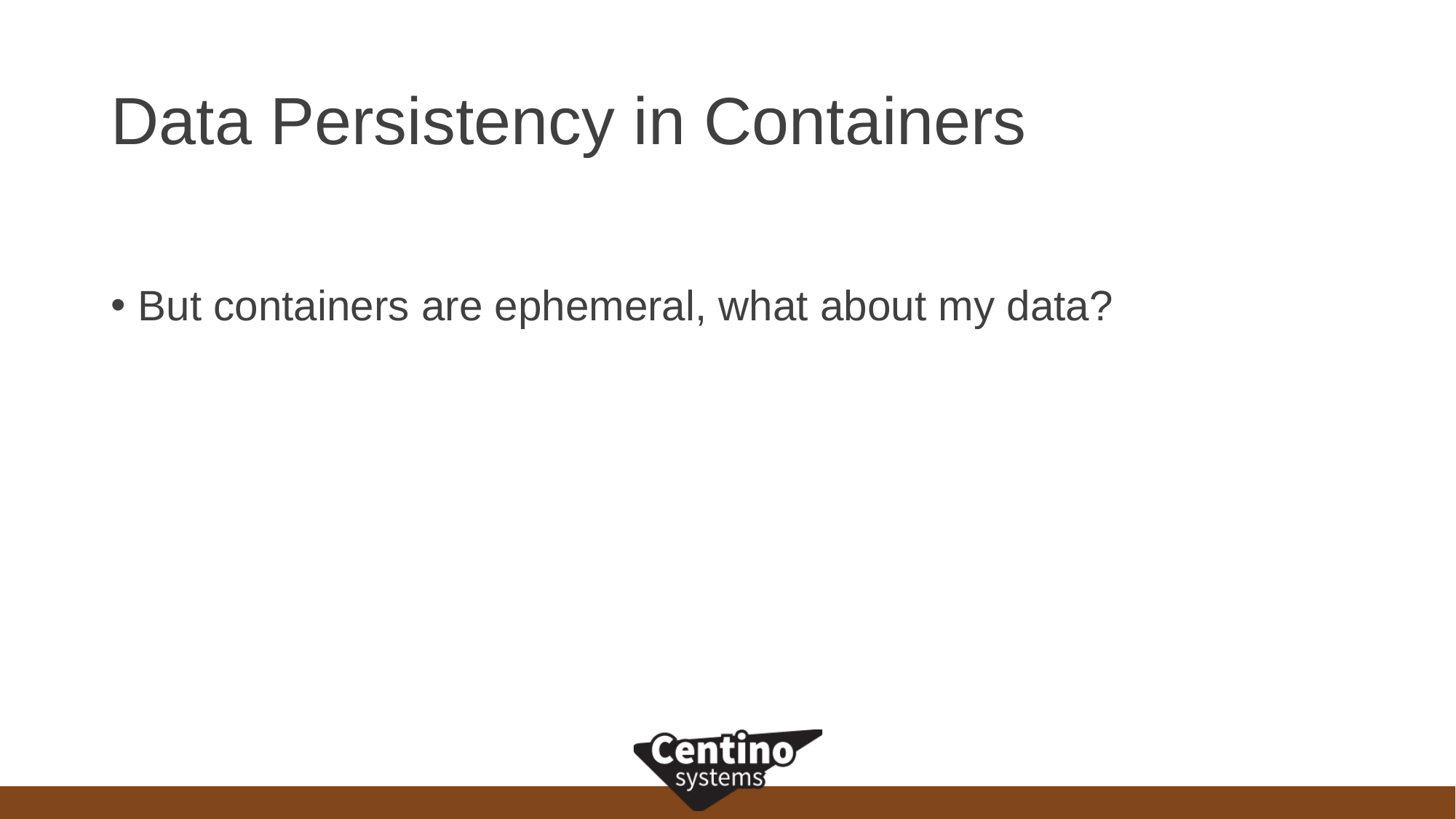

# Data Persistency in Containers
But containers are ephemeral, what about my data?